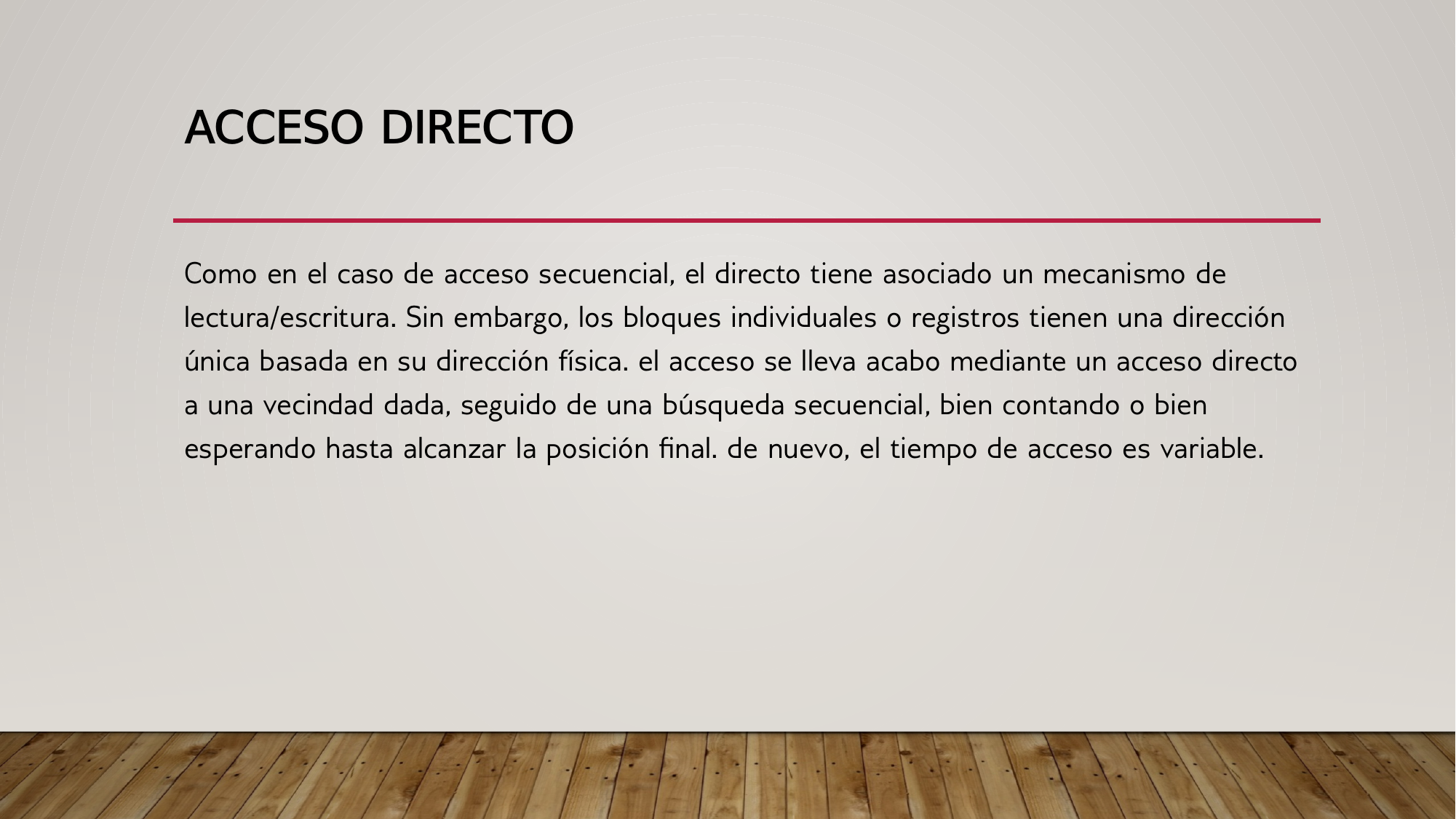

# Acceso directo
Como en el caso de acceso secuencial, el directo tiene asociado un mecanismo de lectura/escritura. Sin embargo, los bloques individuales o registros tienen una dirección única basada en su dirección física. el acceso se lleva acabo mediante un acceso directo a una vecindad dada, seguido de una búsqueda secuencial, bien contando o bien esperando hasta alcanzar la posición final. de nuevo, el tiempo de acceso es variable.